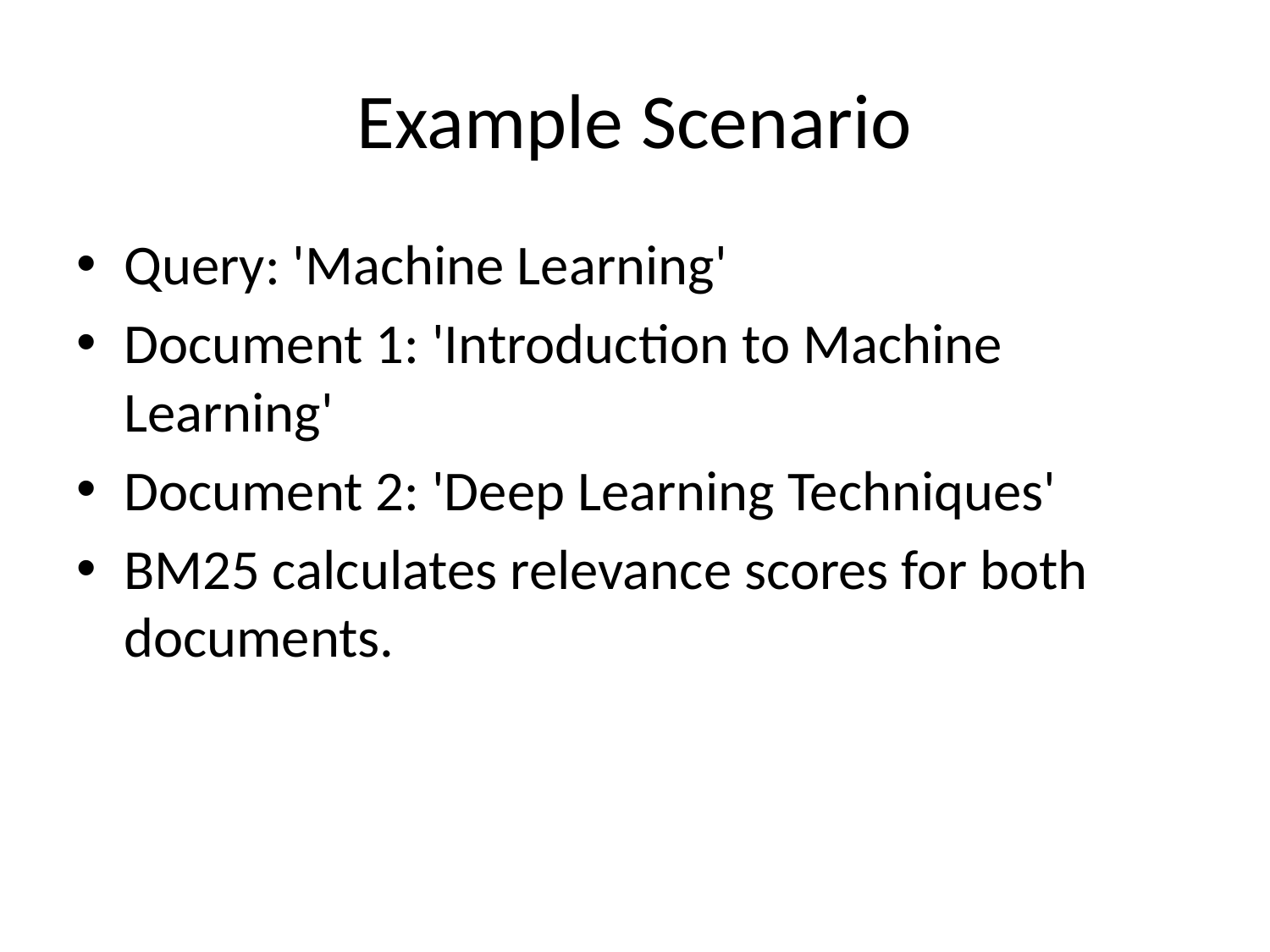

# Example Scenario
Query: 'Machine Learning'
Document 1: 'Introduction to Machine Learning'
Document 2: 'Deep Learning Techniques'
BM25 calculates relevance scores for both documents.